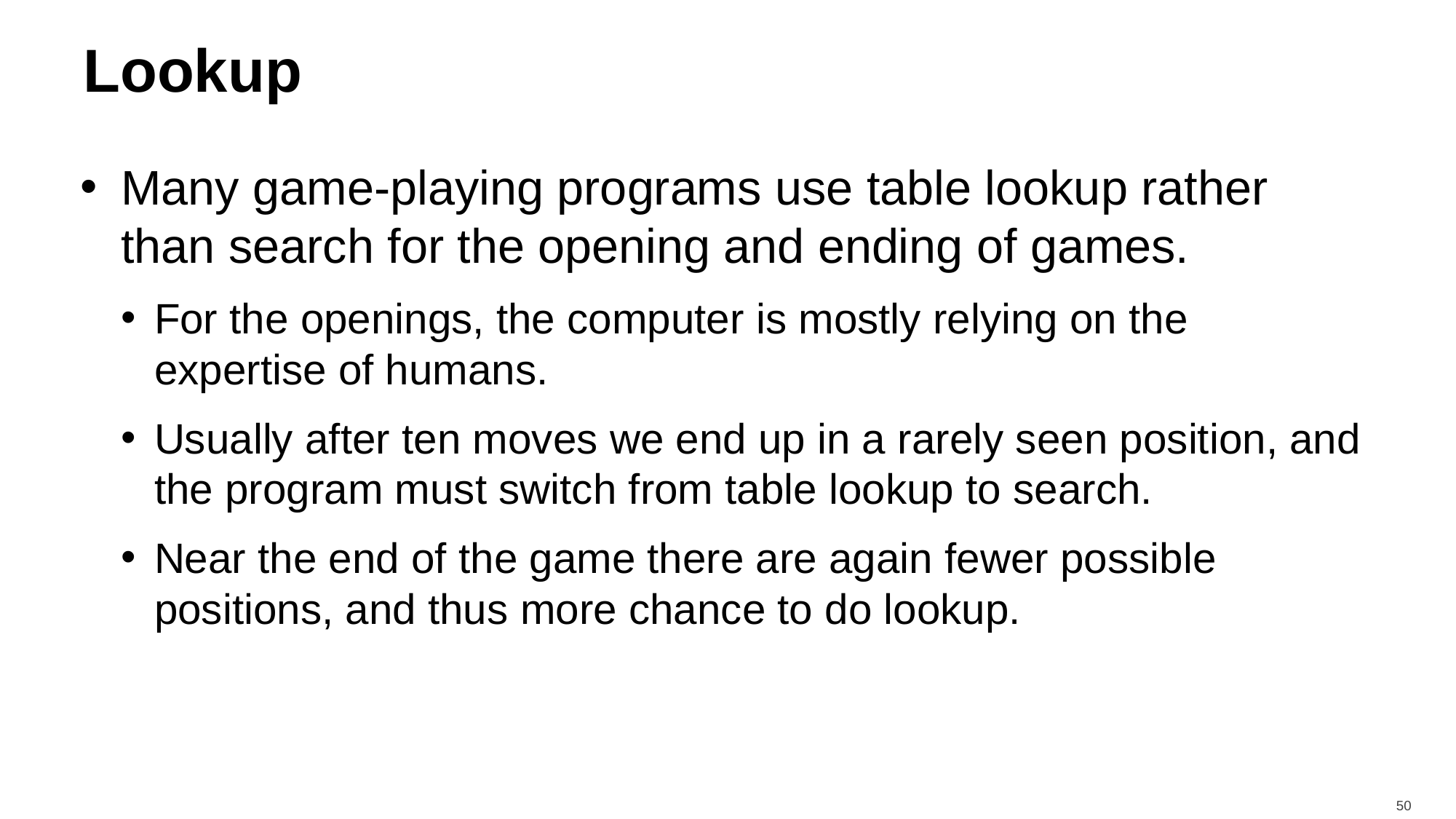

# Lookup
Many game-playing programs use table lookup rather than search for the opening and ending of games.
For the openings, the computer is mostly relying on the expertise of humans.
Usually after ten moves we end up in a rarely seen position, and the program must switch from table lookup to search.
Near the end of the game there are again fewer possible positions, and thus more chance to do lookup.
50